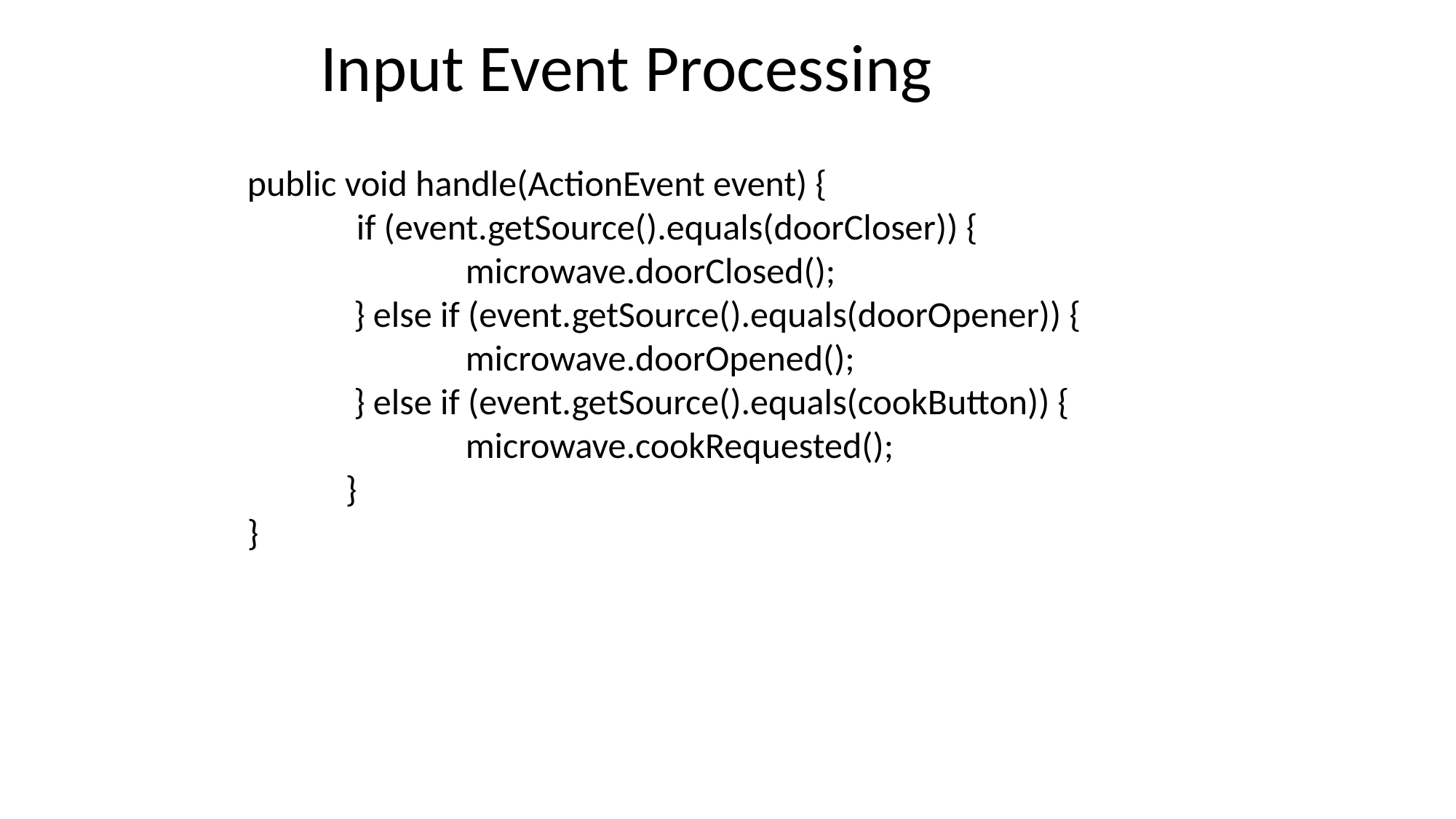

# Input Event Processing
public void handle(ActionEvent event) {
	if (event.getSource().equals(doorCloser)) {
            		microwave.doorClosed();
             } else if (event.getSource().equals(doorOpener)) {
            		microwave.doorOpened();
             } else if (event.getSource().equals(cookButton)) {
        		microwave.cookRequested();
            }
}